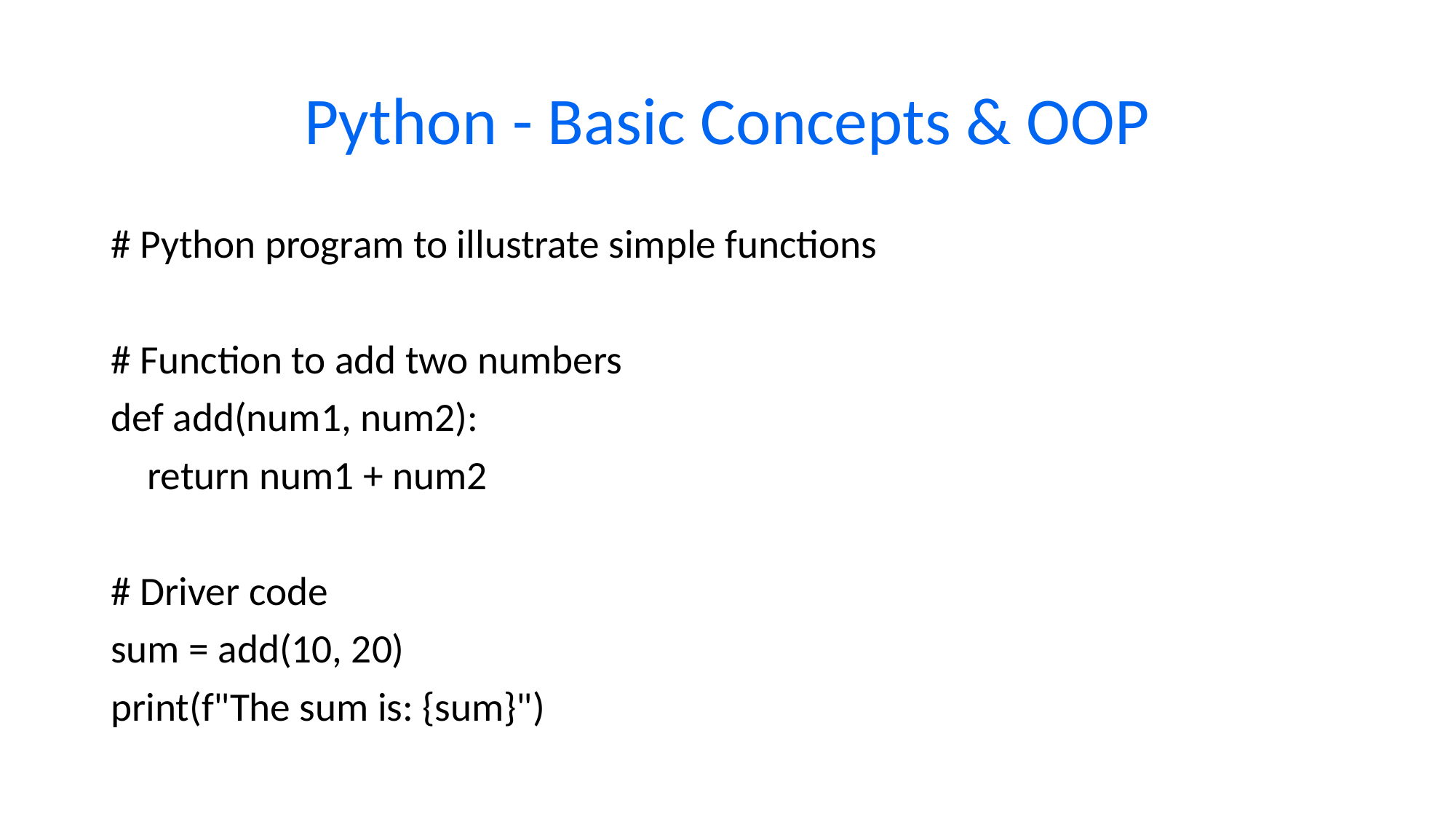

# Python - Basic Concepts & OOP
# Python program to illustrate simple functions

# Function to add two numbers
def add(num1, num2):
    return num1 + num2

# Driver code
sum = add(10, 20)
print(f"The sum is: {sum}")